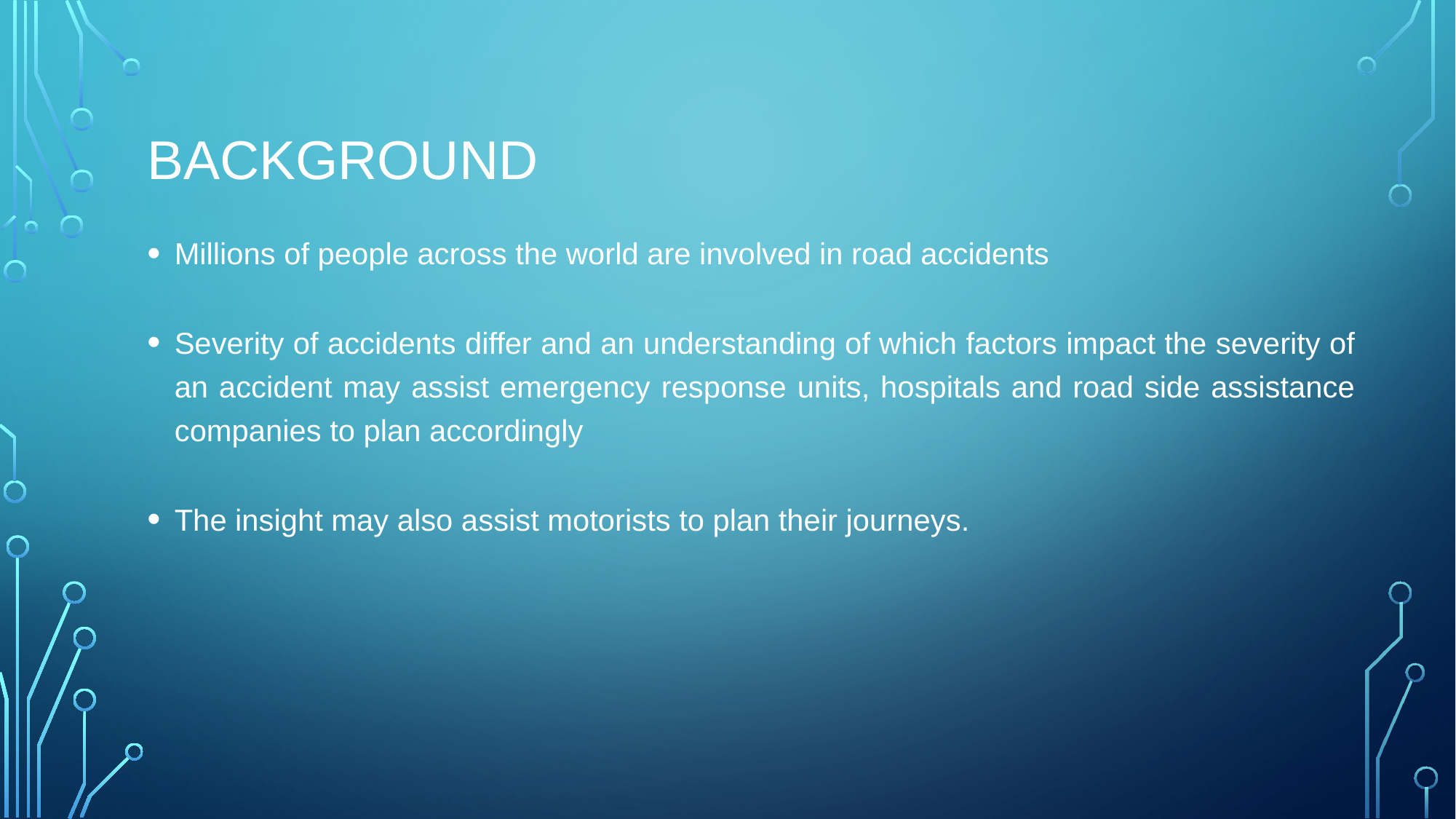

# Background
Millions of people across the world are involved in road accidents

Severity of accidents differ and an understanding of which factors impact the severity of an accident may assist emergency response units, hospitals and road side assistance companies to plan accordingly

The insight may also assist motorists to plan their journeys.